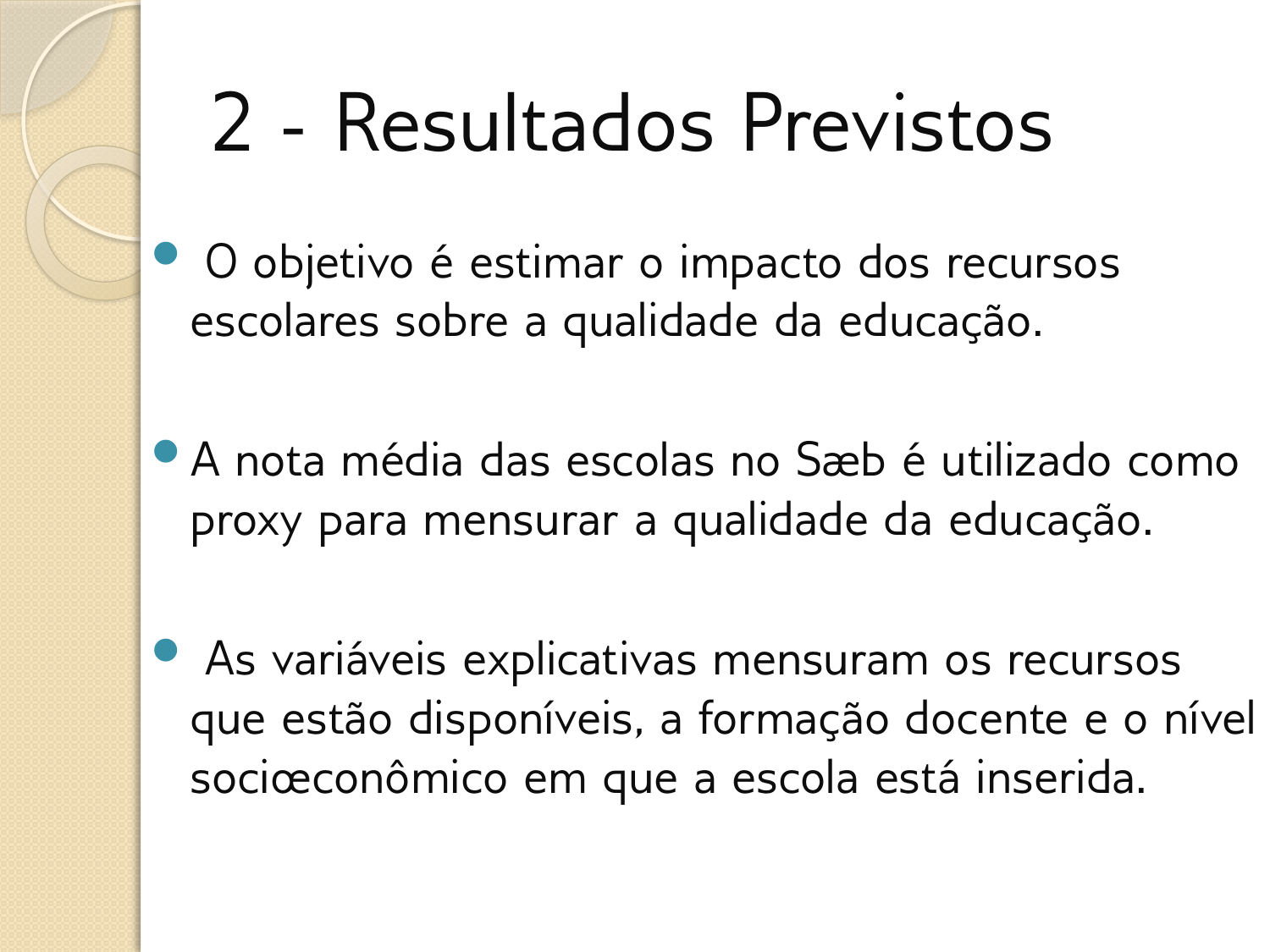

# 2 - Resultados Previstos
 O objetivo é estimar o impacto dos recursos escolares sobre a qualidade da educação.

A nota média das escolas no Saeb é utilizado como proxy para mensurar a qualidade da educação.

 As variáveis explicativas mensuram os recursos que estão disponíveis, a formação docente e o nível socioeconômico em que a escola está inserida.